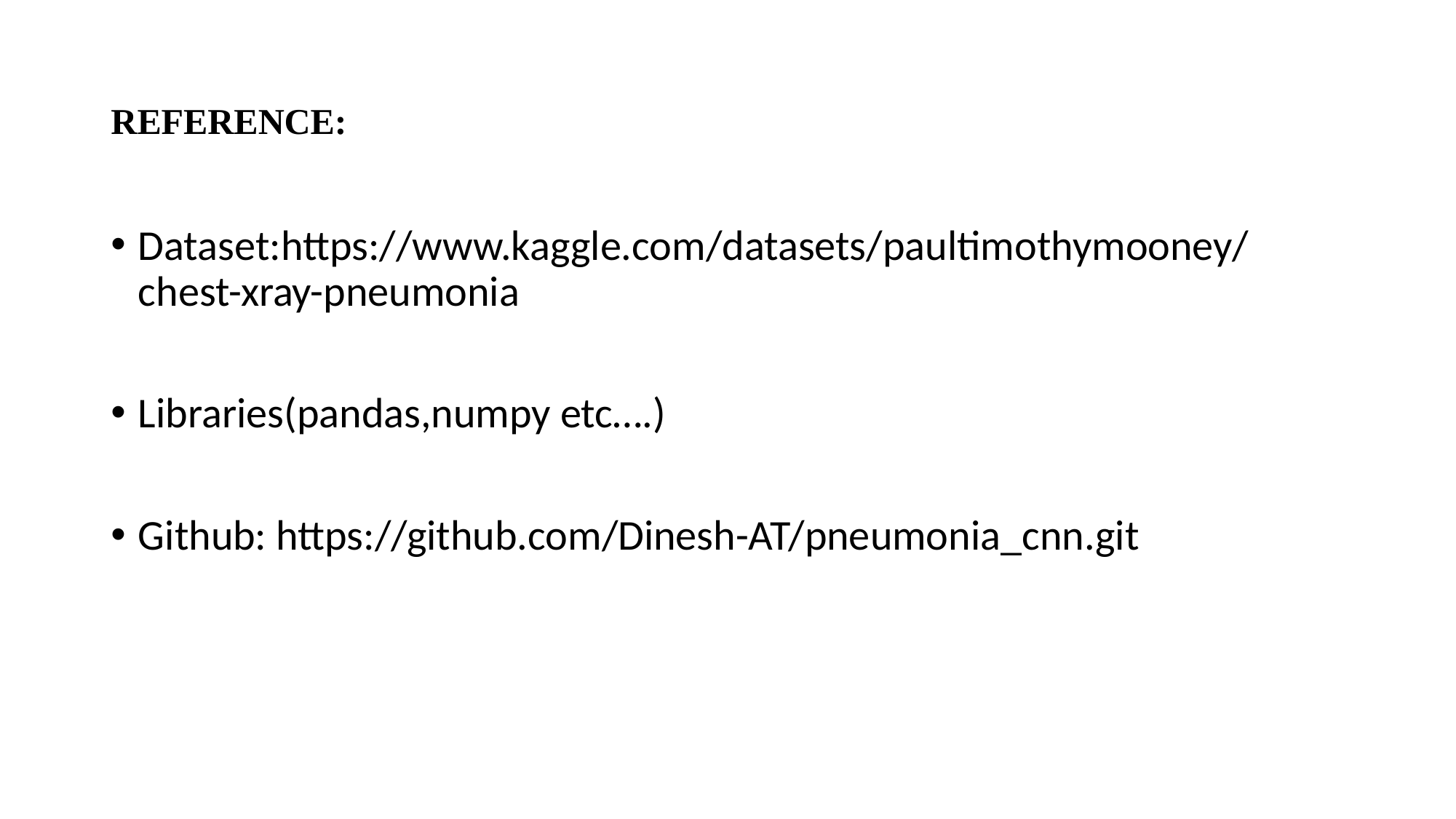

# REFERENCE:
Dataset:https://www.kaggle.com/datasets/paultimothymooney/chest-xray-pneumonia

Libraries(pandas,numpy etc….)

Github: https://github.com/Dinesh-AT/pneumonia_cnn.git